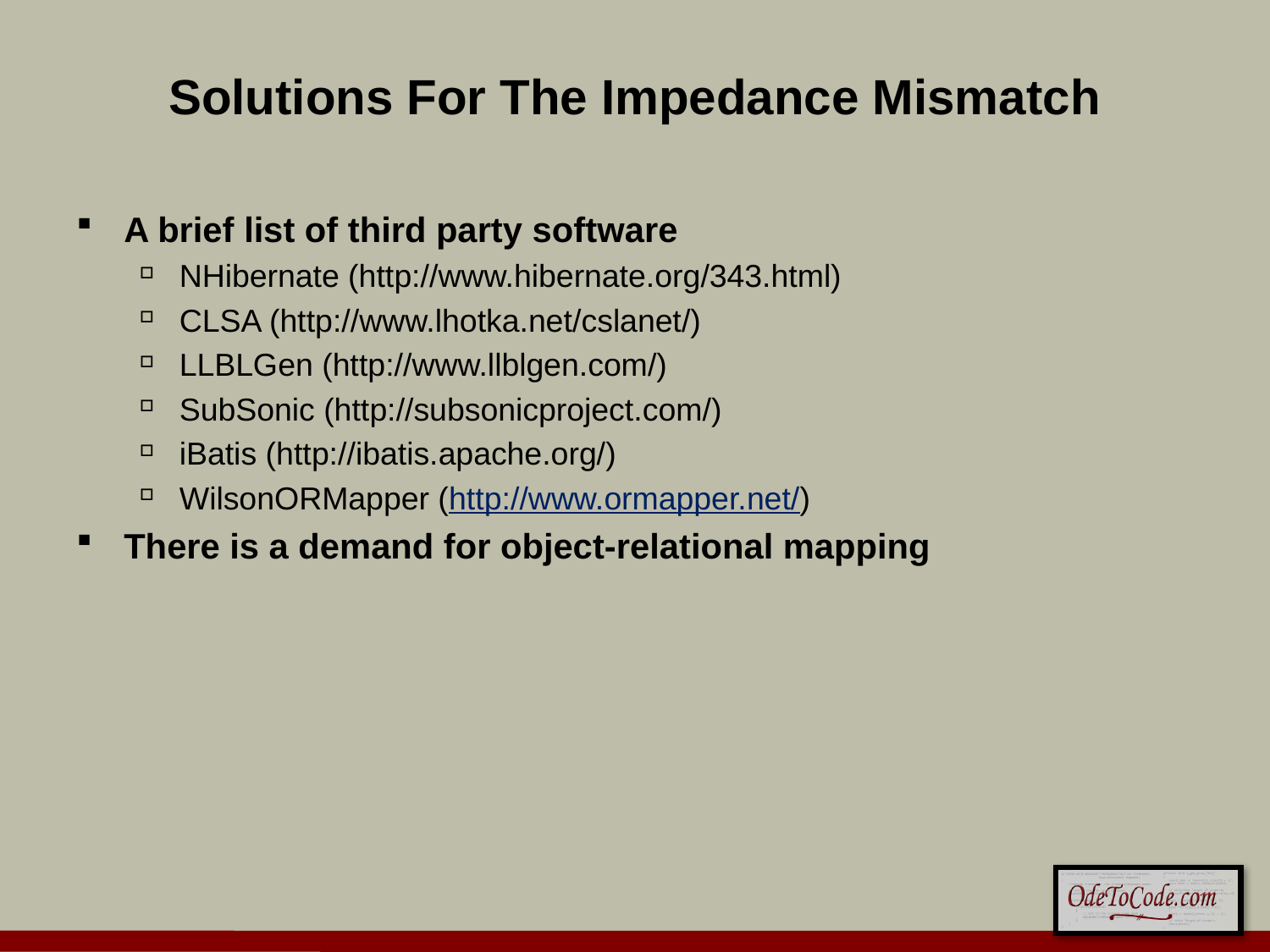

# Solutions For The Impedance Mismatch
A brief list of third party software
NHibernate (http://www.hibernate.org/343.html)
CLSA (http://www.lhotka.net/cslanet/)
LLBLGen (http://www.llblgen.com/)
SubSonic (http://subsonicproject.com/)
iBatis (http://ibatis.apache.org/)
WilsonORMapper (http://www.ormapper.net/)
There is a demand for object-relational mapping